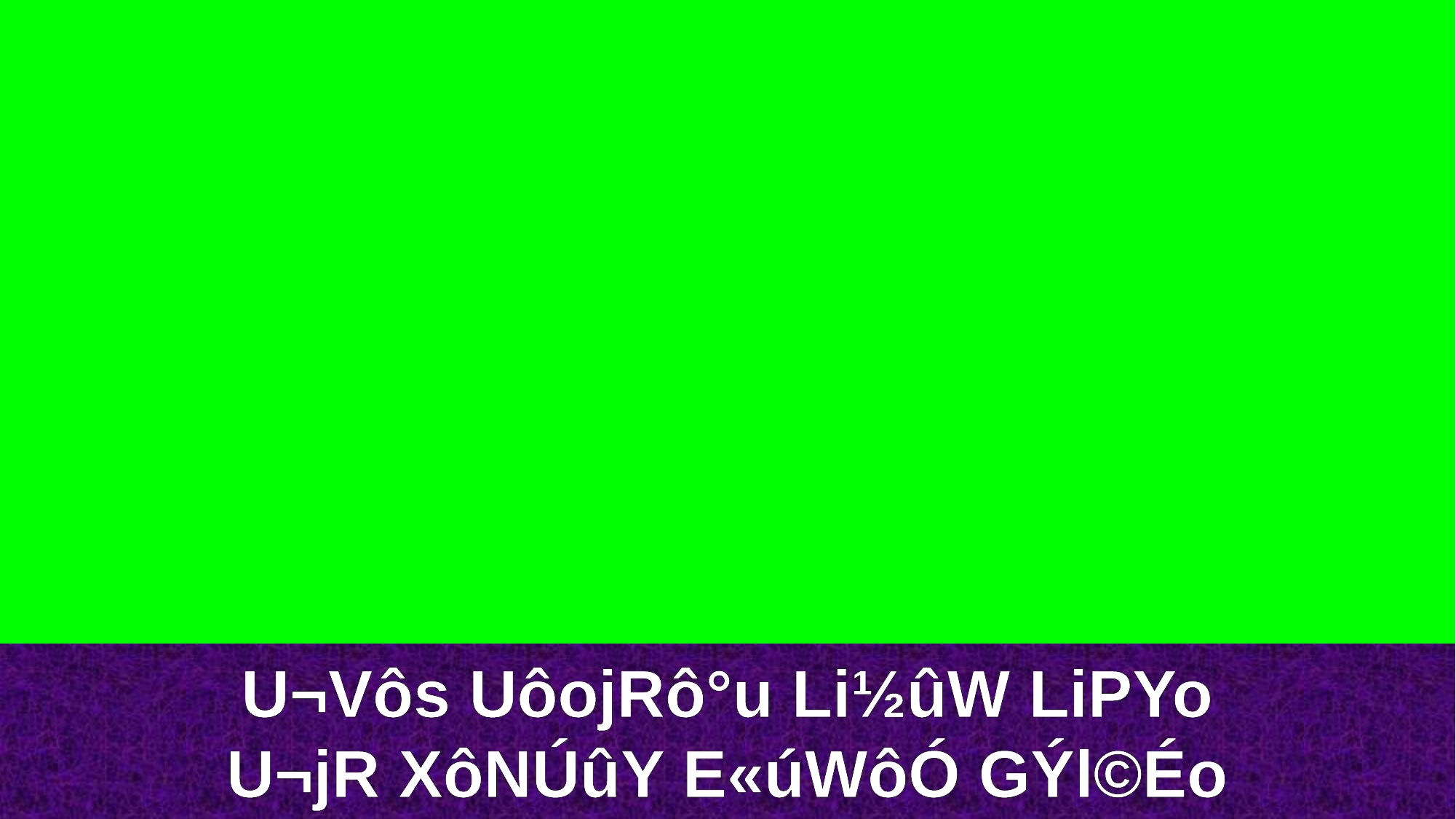

U¬Vôs UôojRô°u Li½ûW LiPYo
U¬jR XôNÚûY E«úWôÓ GÝl©Éo